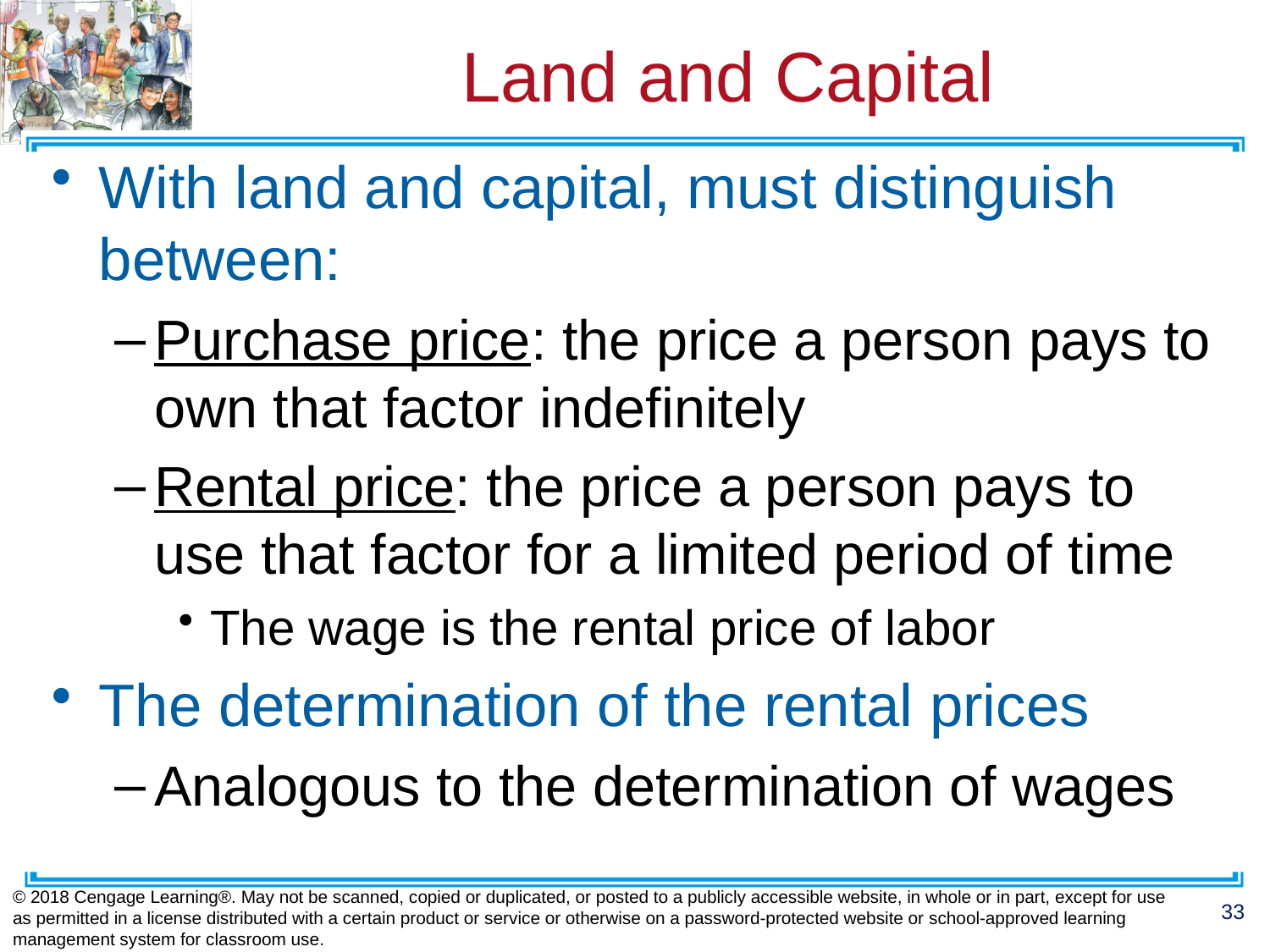

# Land and Capital
With land and capital, must distinguish between:
Purchase price: the price a person pays to own that factor indefinitely
Rental price: the price a person pays to use that factor for a limited period of time
The wage is the rental price of labor
The determination of the rental prices
Analogous to the determination of wages

© 2018 Cengage Learning®. May not be scanned, copied or duplicated, or posted to a publicly accessible website, in whole or in part, except for use as permitted in a license distributed with a certain product or service or otherwise on a password-protected website or school-approved learning management system for classroom use.
33